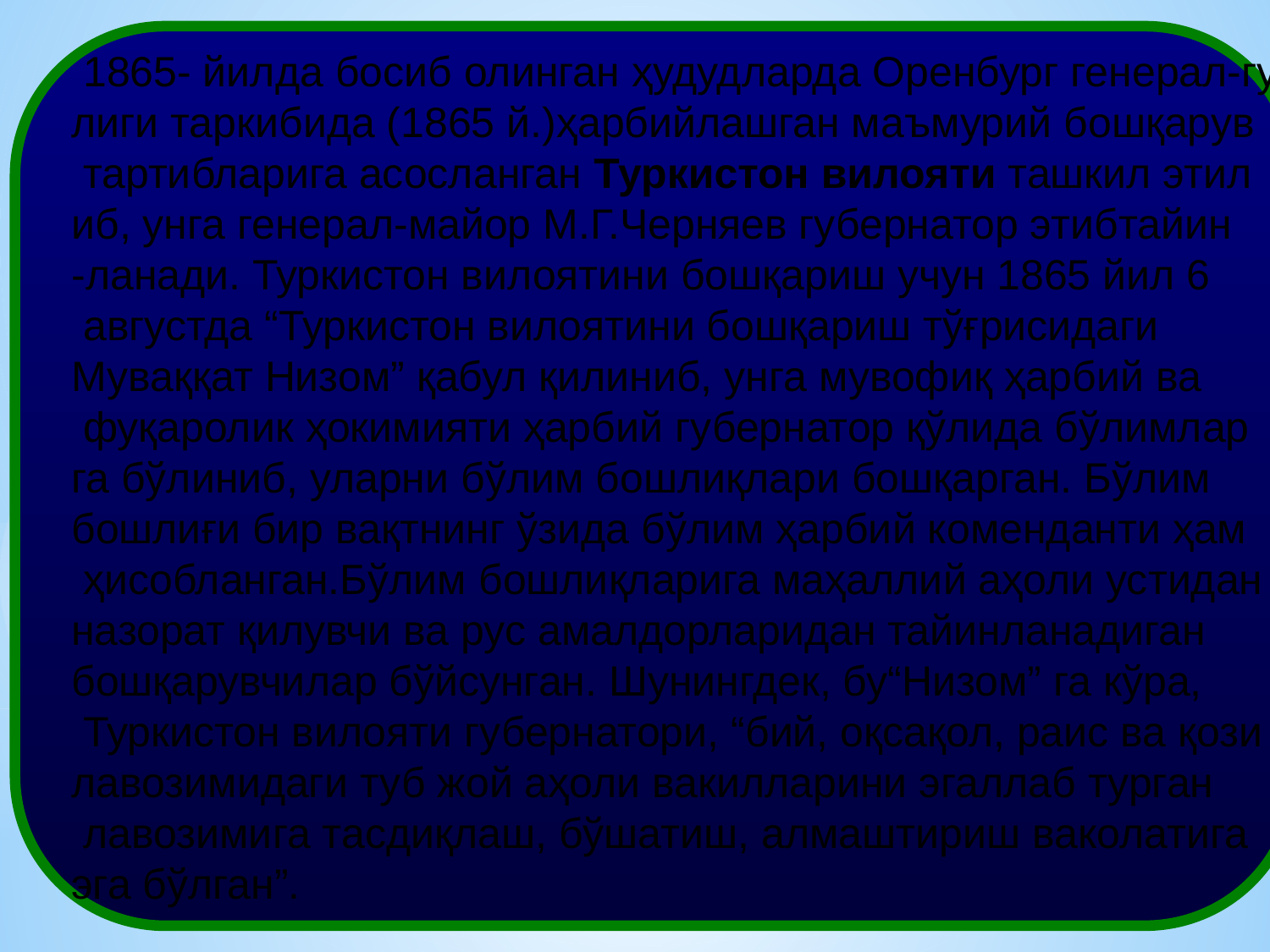

1865- йилда босиб олинган ҳудудларда Оренбург генерал-губернатор
лиги таркибида (1865 й.)ҳарбийлашган маъмурий бошқарув
 тартибларига асосланган Туркистон вилояти ташкил этил
иб, унга генерал-майор М.Г.Черняев губернатор этибтайин
-ланади. Туркистон вилоятини бошқариш учун 1865 йил 6
 августда “Туркистон вилоятини бошқариш тўғрисидаги
Муваққат Низом” қабул қилиниб, унга мувофиқ ҳарбий ва
 фуқаролик ҳокимияти ҳарбий губернатор қўлида бўлимлар
га бўлиниб, уларни бўлим бошлиқлари бошқарган. Бўлим
бошлиғи бир вақтнинг ўзида бўлим ҳарбий коменданти ҳам
 ҳисобланган.Бўлим бошлиқларига маҳаллий аҳоли устидан
назорат қилувчи ва рус амалдорларидан тайинланадиган
бошқарувчилар бўйсунган. Шунингдек, бу“Низом” га кўра,
 Туркистон вилояти губернатори, “бий, оқсақол, раис ва қози
лавозимидаги туб жой аҳоли вакилларини эгаллаб турган
 лавозимига тасдиқлаш, бўшатиш, алмаштириш ваколатига
эга бўлган”.